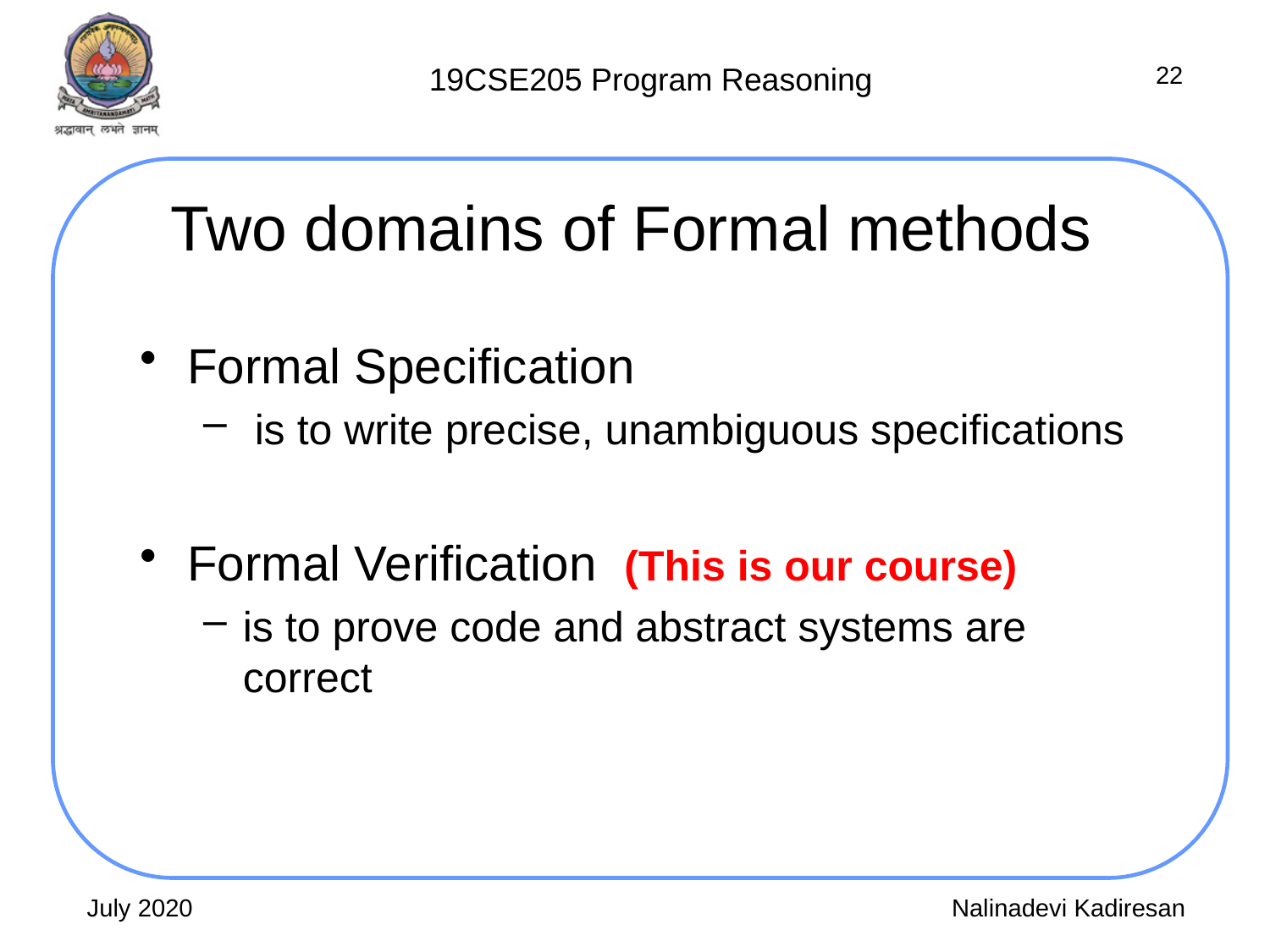

22
# Two domains of Formal methods
Formal Specification
 is to write precise, unambiguous specifications

Formal Verification  (This is our course)
is to prove code and abstract systems are correct

July 2020
Nalinadevi Kadiresan